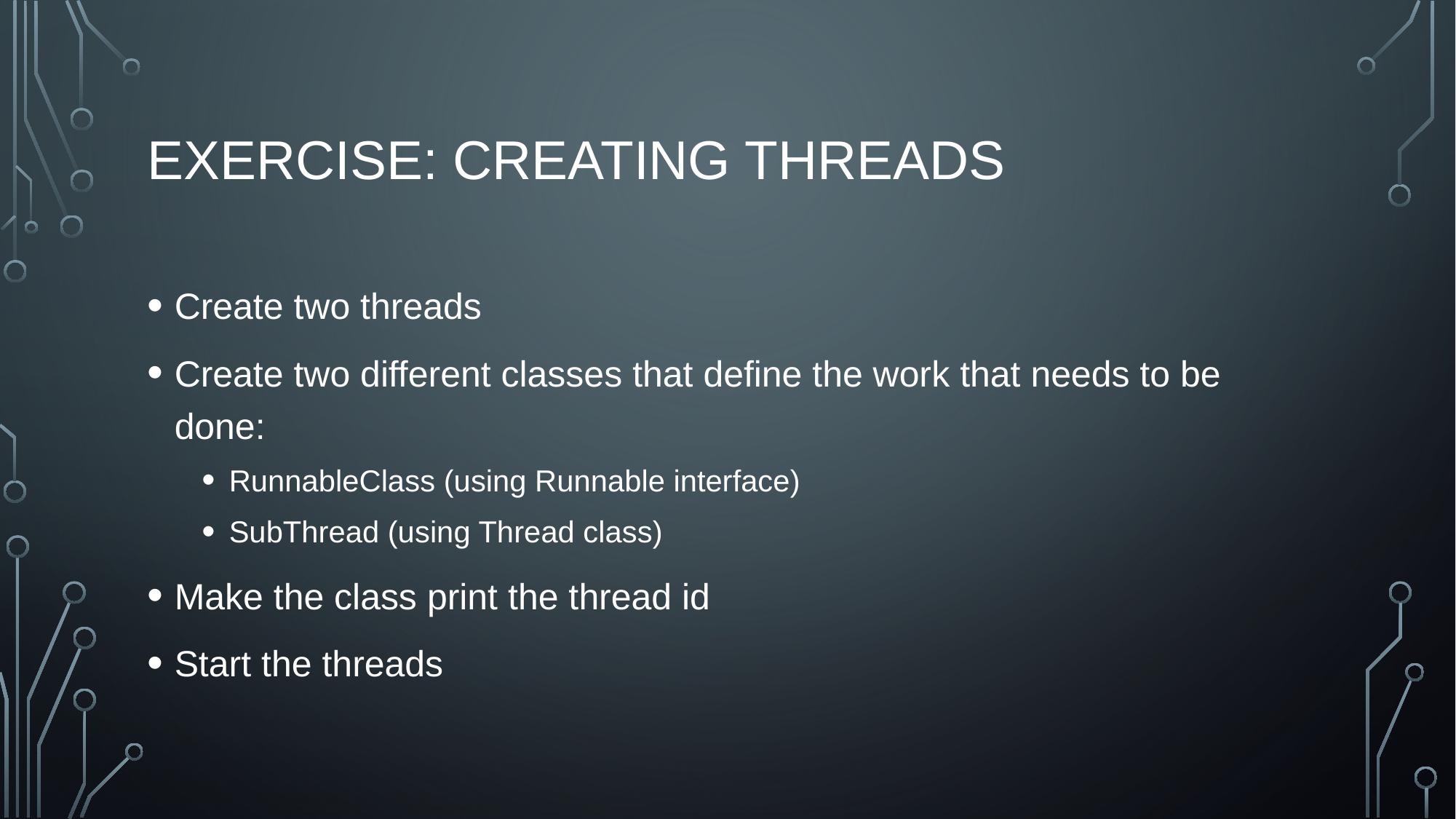

# Exercise: creating threads
Create two threads
Create two different classes that define the work that needs to be done:
RunnableClass (using Runnable interface)
SubThread (using Thread class)
Make the class print the thread id
Start the threads